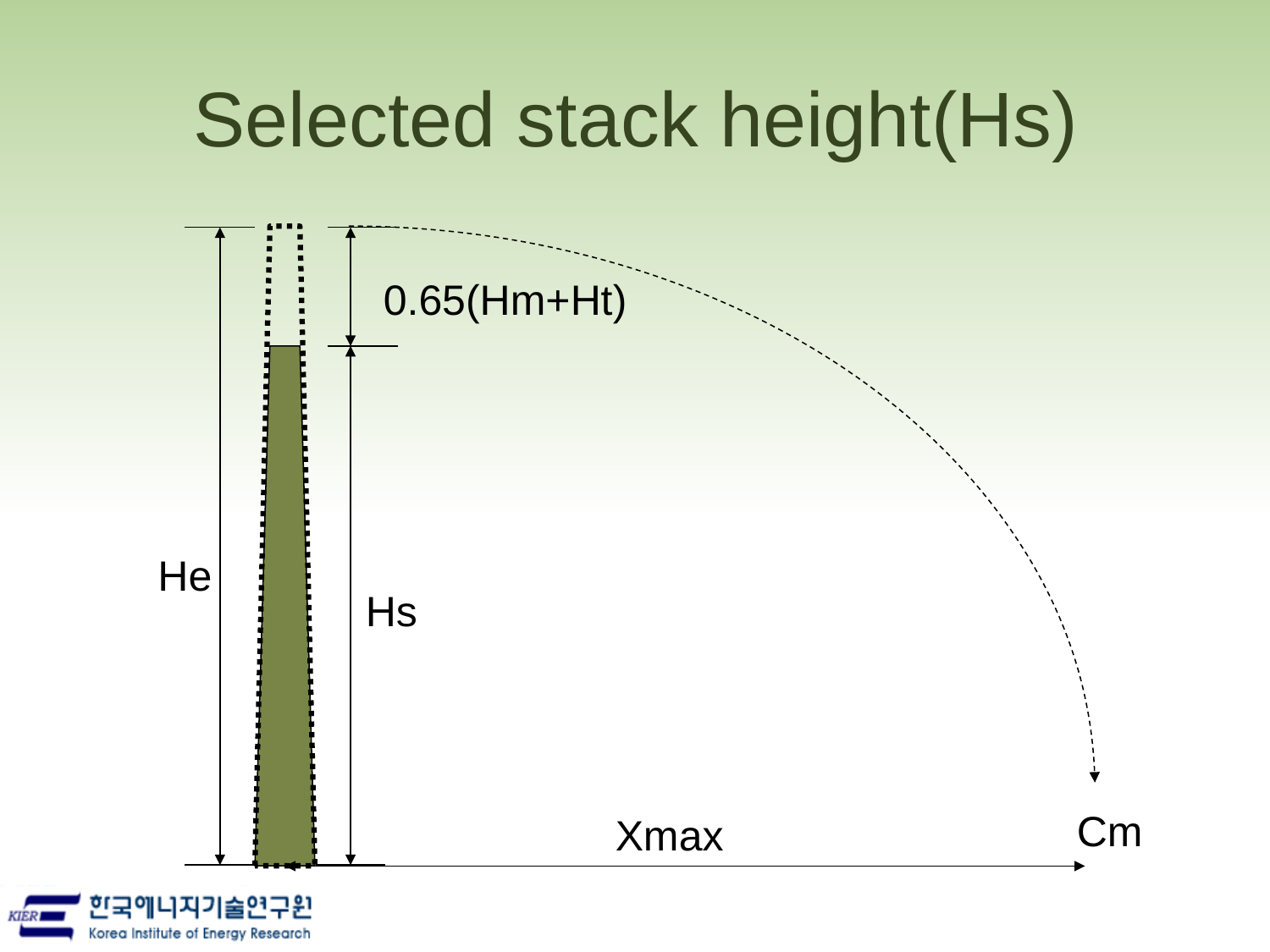

# Selected stack height(Hs)

0.65(Hm+Ht)

He
Hs
Cm
Xmax